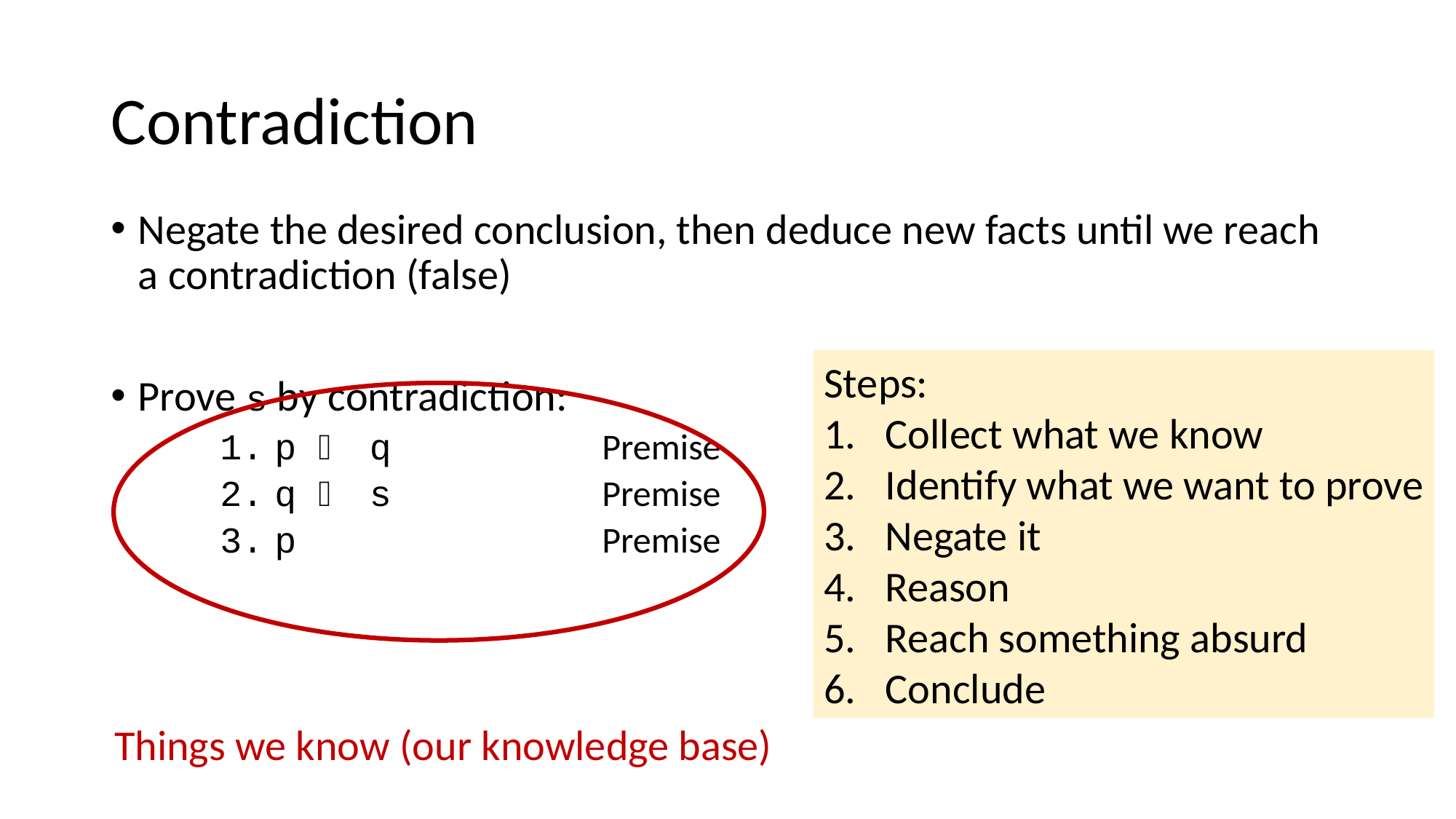

# Contradiction
Negate the desired conclusion, then deduce new facts until we reach a contradiction (false)

Prove s by contradiction:
p → q		Premise
q → s		Premise
p			Premise
Steps:
Collect what we know
Identify what we want to prove
Negate it
Reason
Reach something absurd
Conclude

Things we know (our knowledge base)